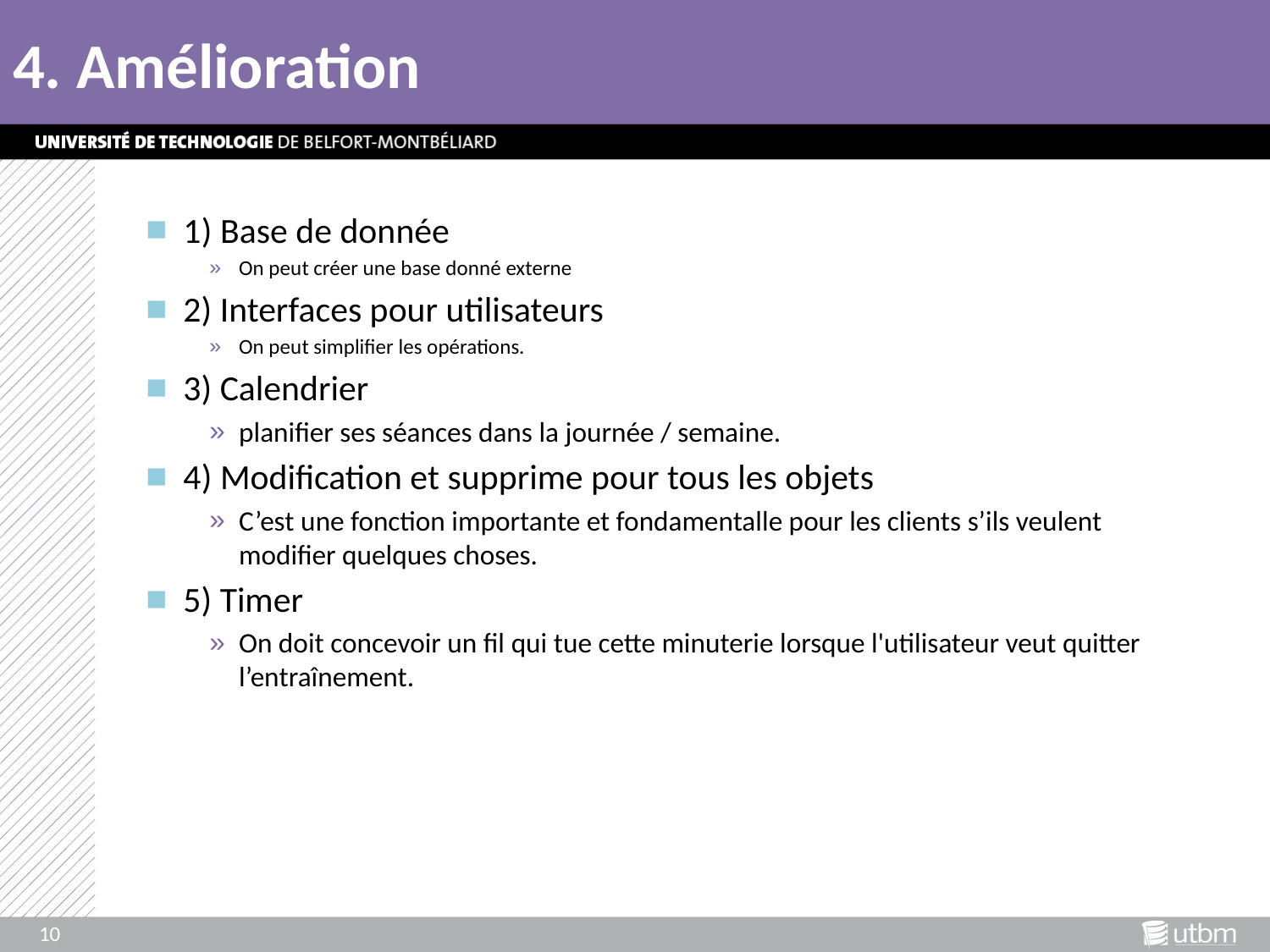

# 4. Amélioration
1) Base de donnée
On peut créer une base donné externe
2) Interfaces pour utilisateurs
On peut simplifier les opérations.
3) Calendrier
planifier ses séances dans la journée / semaine.
4) Modification et supprime pour tous les objets
C’est une fonction importante et fondamentalle pour les clients s’ils veulent modifier quelques choses.
5) Timer
On doit concevoir un fil qui tue cette minuterie lorsque l'utilisateur veut quitter l’entraînement.
10